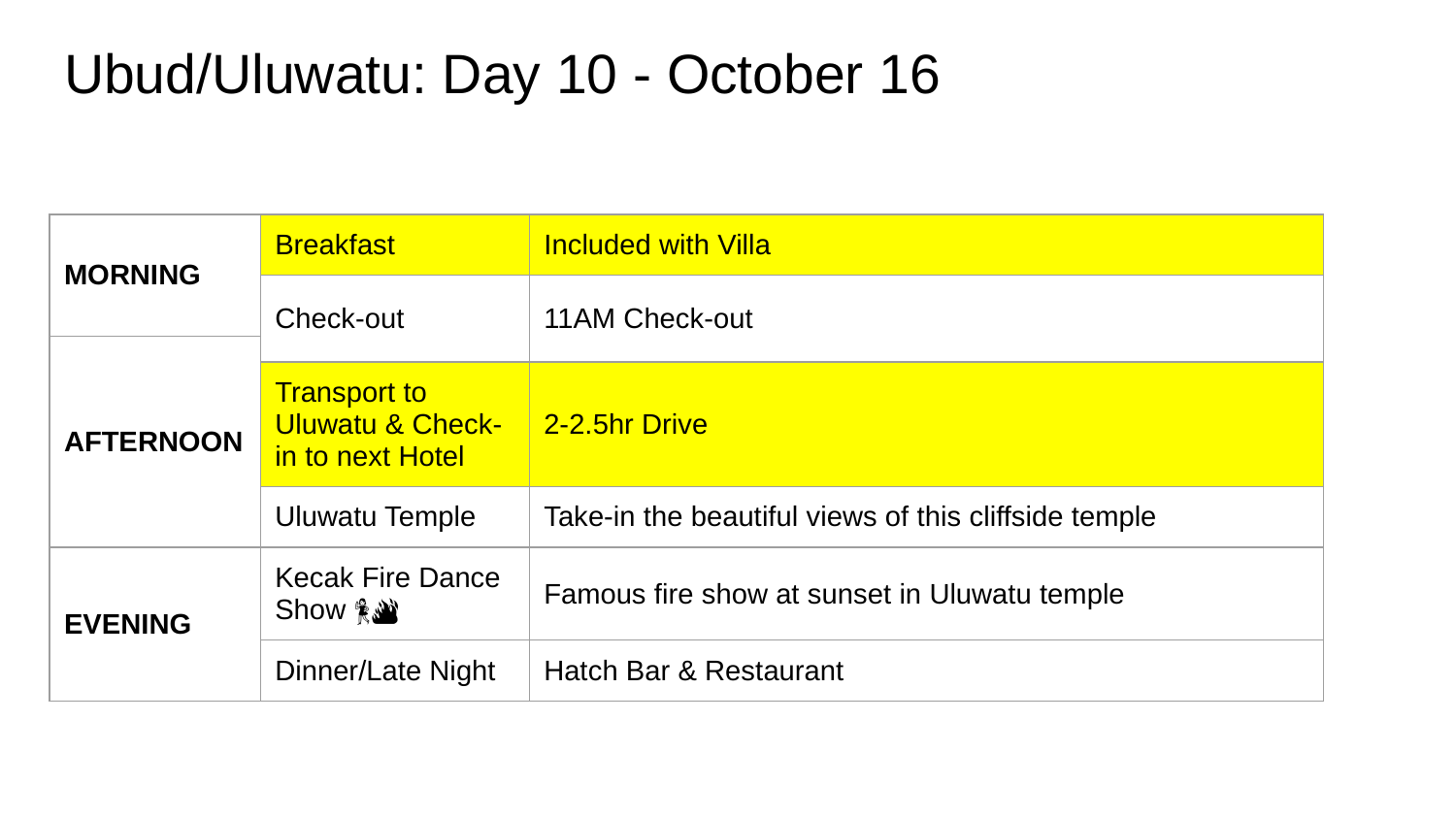

# Ubud/Uluwatu: Day 10 - October 16
| MORNING | Breakfast | Included with Villa |
| --- | --- | --- |
|  | Check-out | 11AM Check-out |
| AFTERNOON |  |  |
|  | Transport to Uluwatu & Check-in to next Hotel | 2-2.5hr Drive |
|  | Uluwatu Temple | Take-in the beautiful views of this cliffside temple |
| EVENING | Kecak Fire Dance Show 💃🔥 | Famous fire show at sunset in Uluwatu temple |
|  | Dinner/Late Night | Hatch Bar & Restaurant |